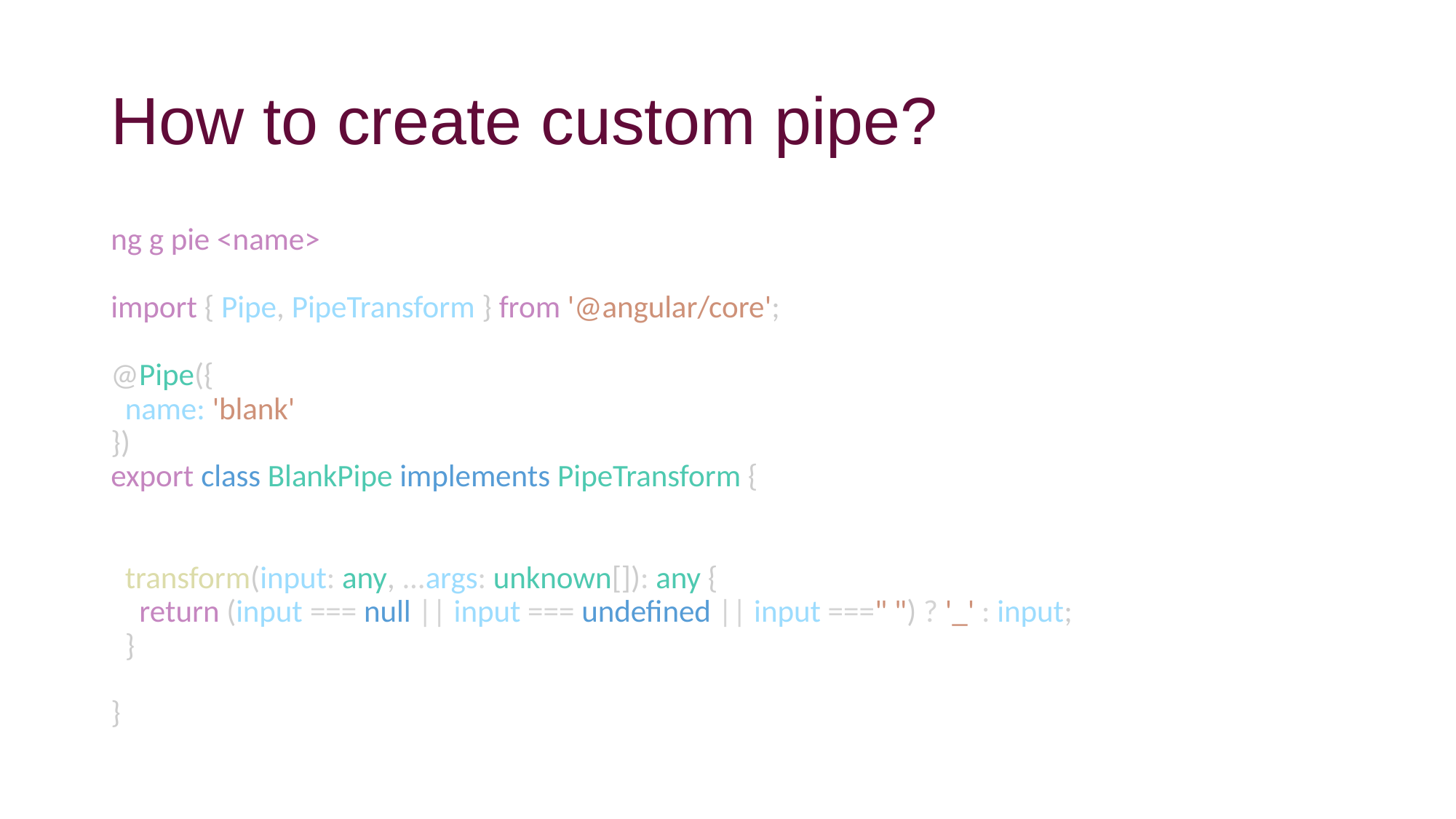

# How to create custom pipe?
ng g pie <name>

import { Pipe, PipeTransform } from '@angular/core';
@Pipe({
  name: 'blank'
})
export class BlankPipe implements PipeTransform {
  transform(input: any, ...args: unknown[]): any {
    return (input === null || input === undefined || input ===" ") ? '_' : input;
  }
}